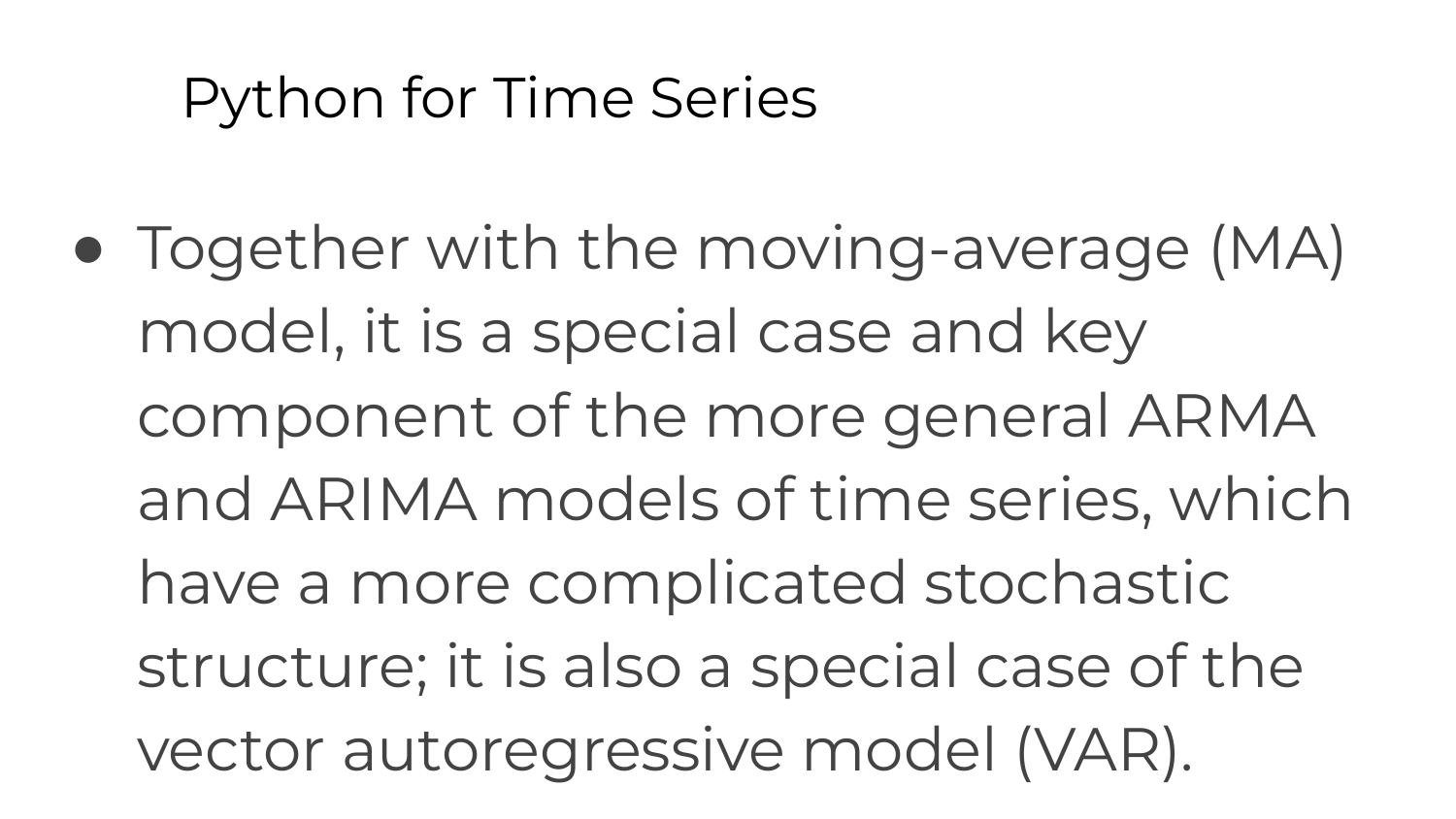

# Python for Time Series
Together with the moving-average (MA) model, it is a special case and key component of the more general ARMA and ARIMA models of time series, which have a more complicated stochastic structure; it is also a special case of the vector autoregressive model (VAR).